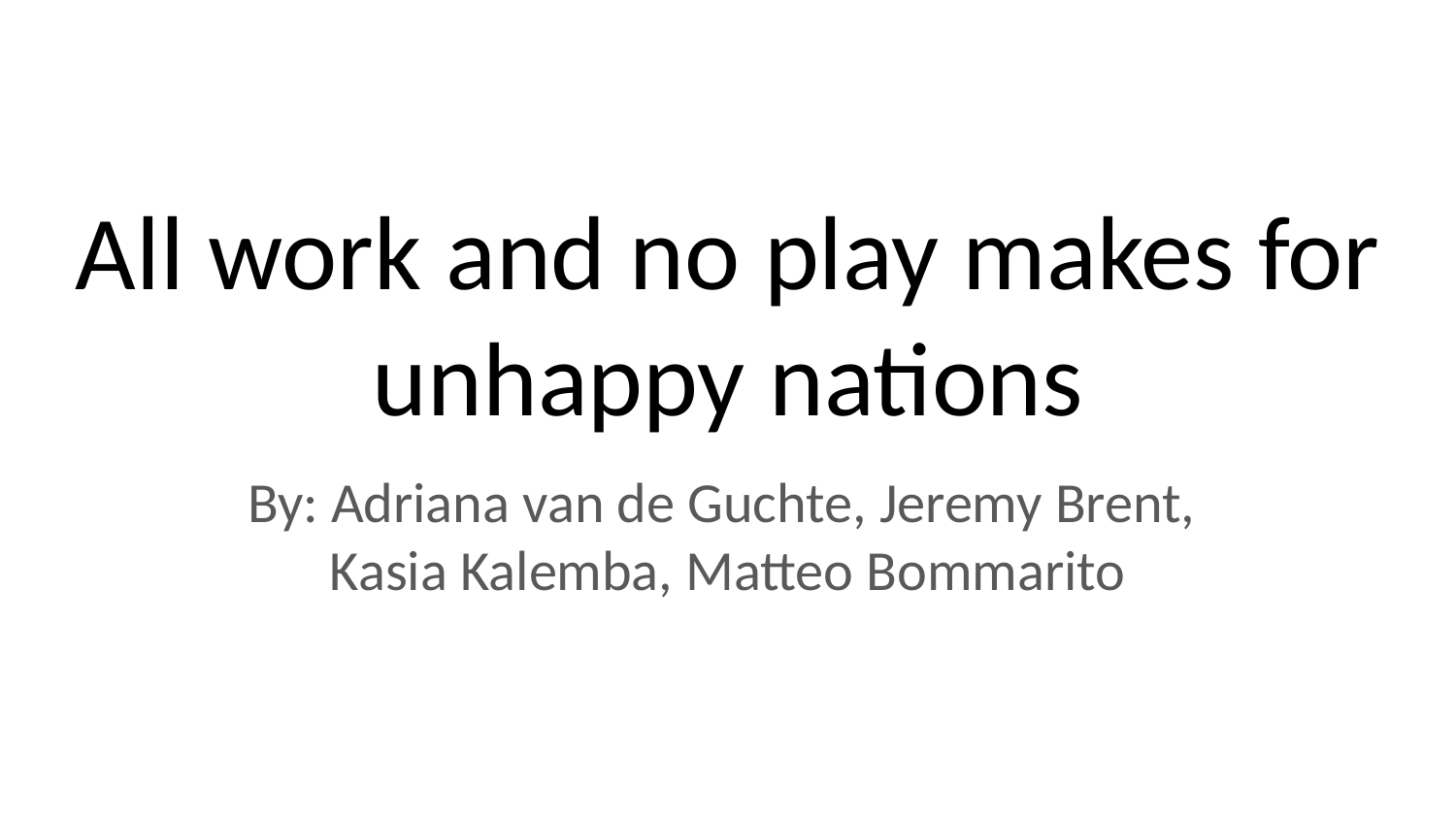

# All work and no play makes for unhappy nations
By: Adriana van de Guchte, Jeremy Brent,
Kasia Kalemba, Matteo Bommarito